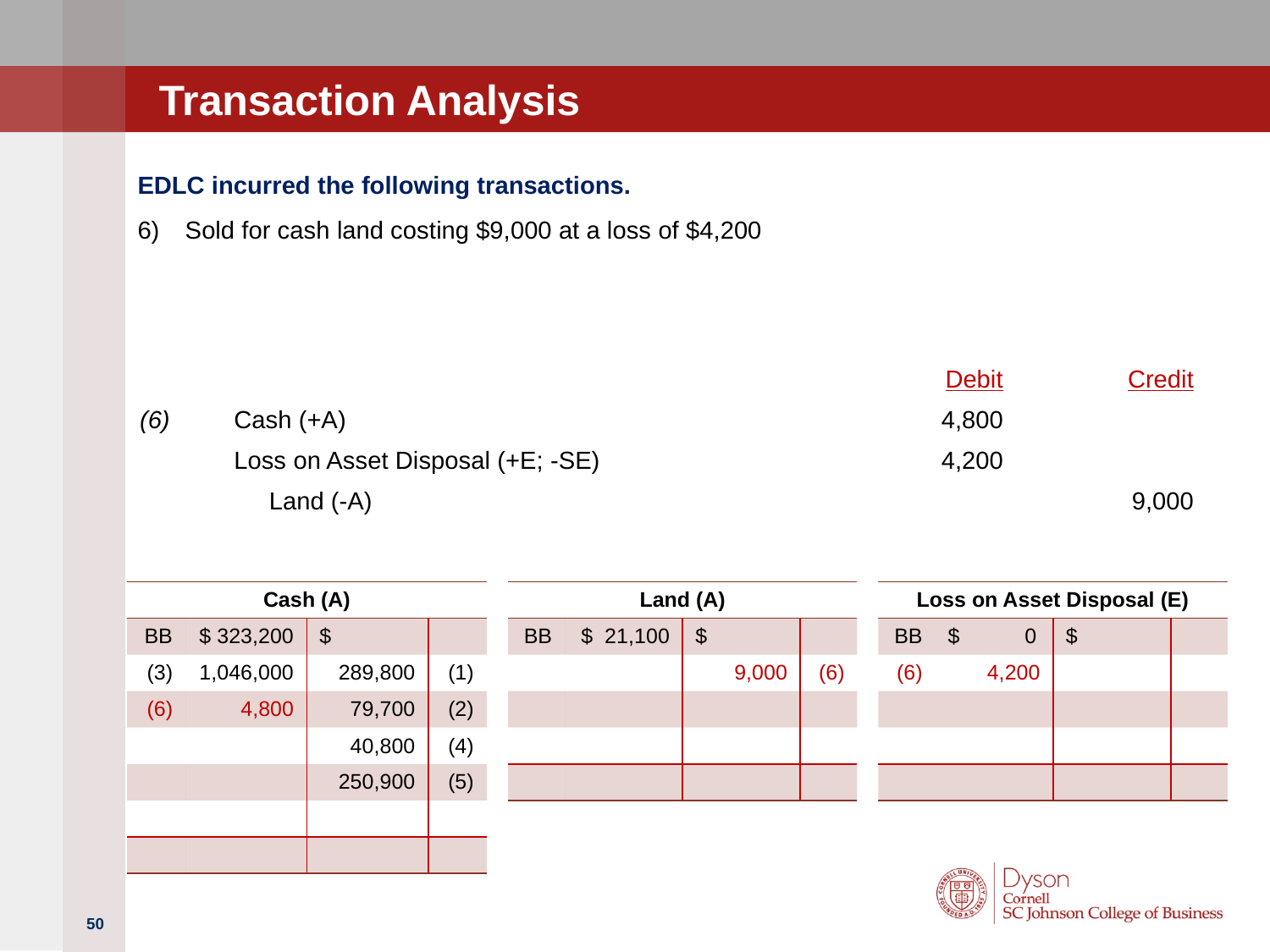

# Transaction Analysis
EDLC incurred the following transactions.
Sold for cash land costing $9,000 at a loss of $4,200

|  |  | Debit | Credit |
| --- | --- | --- | --- |
| (6) | Cash (+A) | 4,800 |  |
|  | Loss on Asset Disposal (+E; -SE) | 4,200 |  |
|  | Land (-A) |  | 9,000 |
| Cash (A) |  |  |  |
| --- | --- | --- | --- |
| BB | $ 323,200 | $ |  |
| (3) | 1,046,000 | 289,800 | (1) |
| (6) | 4,800 | 79,700 | (2) |
|  |  | 40,800 | (4) |
|  |  | 250,900 | (5) |
|  |  |  |  |
|  |  |  |  |
| Land (A) |  |  |  |
| --- | --- | --- | --- |
| BB | $ 21,100 | $ |  |
|  |  | 9,000 | (6) |
|  |  |  |  |
|  |  |  |  |
|  |  |  |  |
| Loss on Asset Disposal (E) |  |  |  |
| --- | --- | --- | --- |
| BB | $ 0 | $ |  |
| (6) | 4,200 |  |  |
|  |  |  |  |
|  |  |  |  |
|  |  |  |  |
50